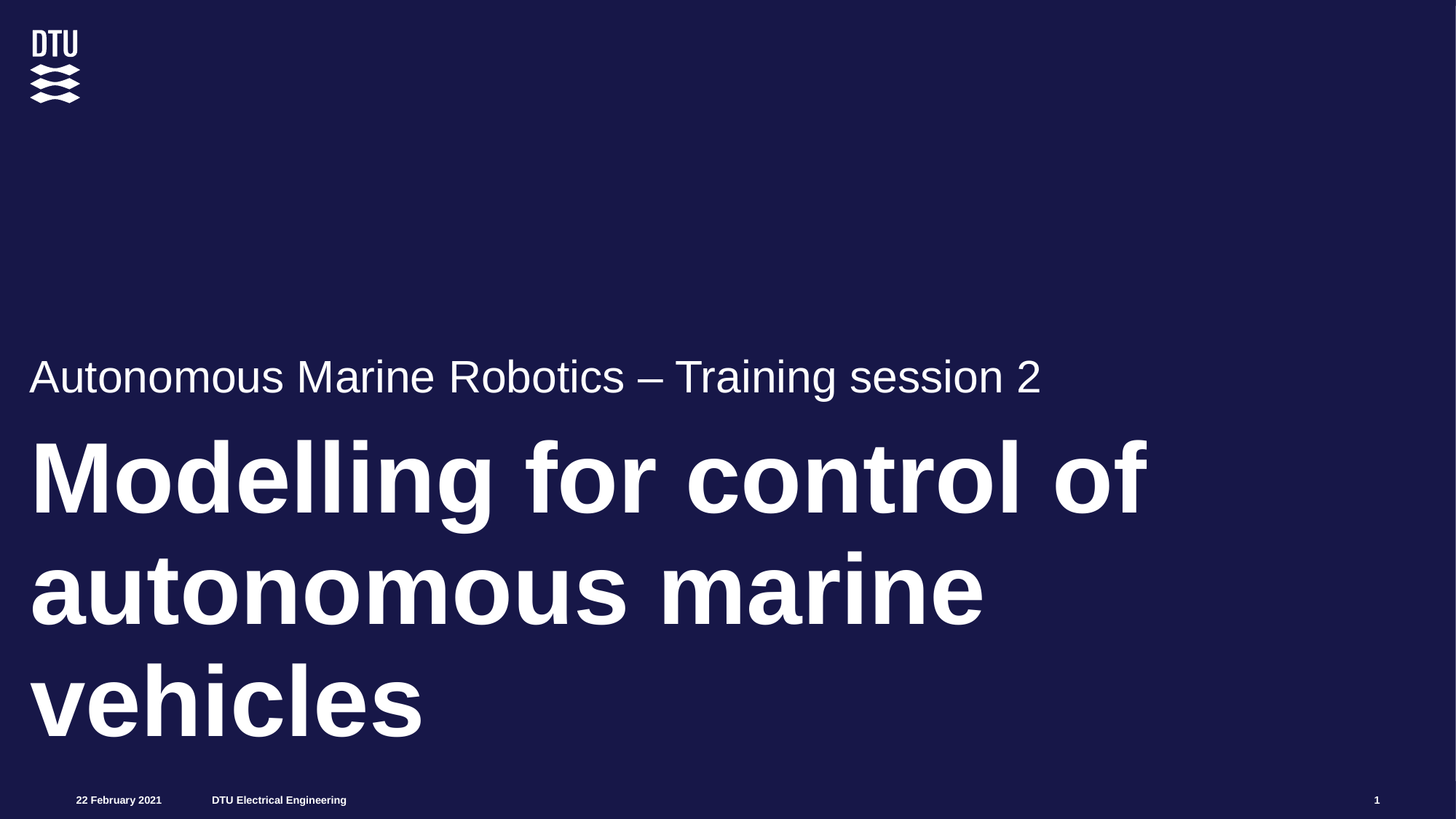

Autonomous Marine Robotics – Training session 2
# Modelling for control of autonomous marine vehicles
1